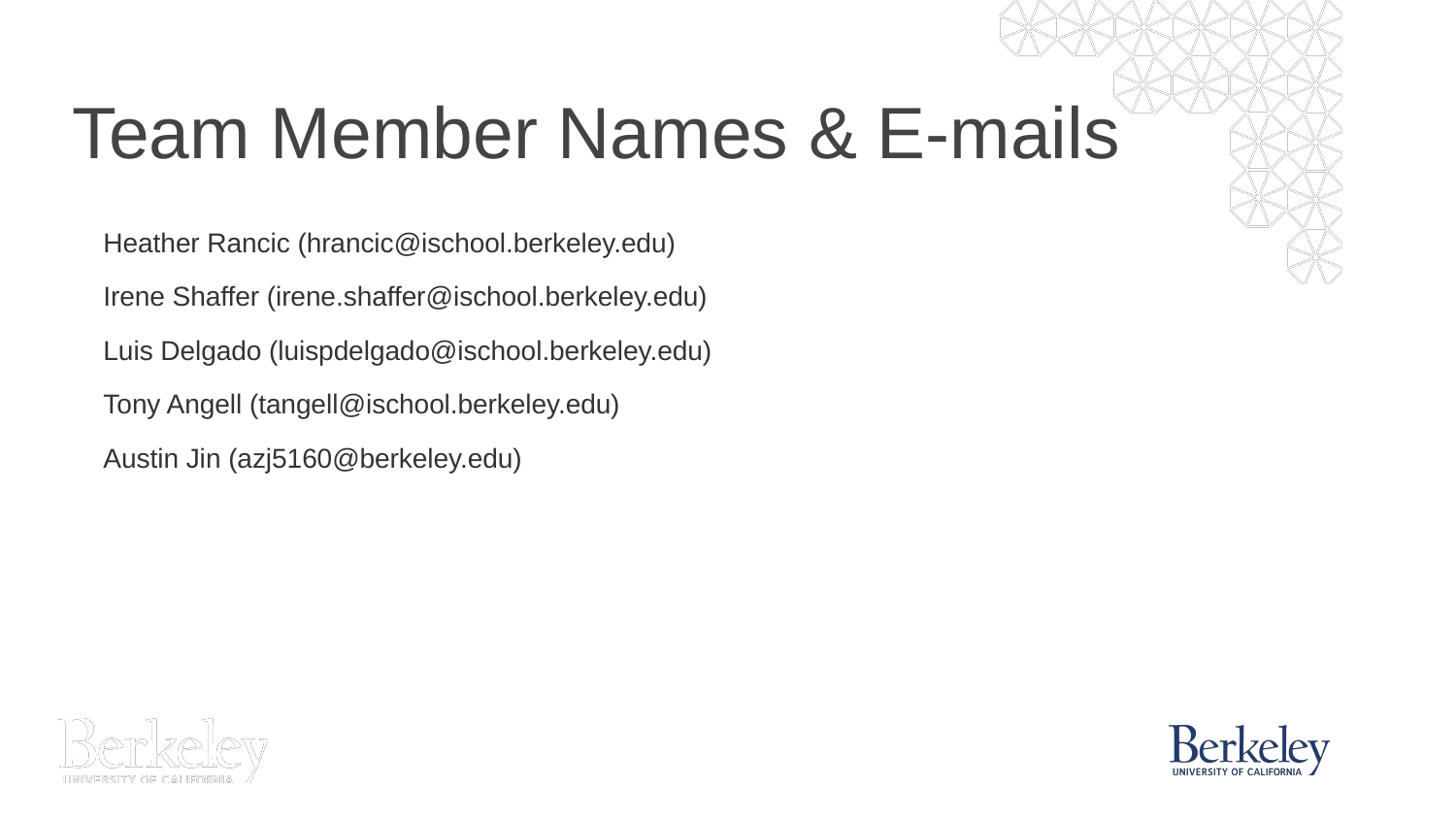

Team Member Names & E-mails
Heather Rancic (hrancic@ischool.berkeley.edu)
Irene Shaffer (irene.shaffer@ischool.berkeley.edu)
Luis Delgado (luispdelgado@ischool.berkeley.edu)
Tony Angell (tangell@ischool.berkeley.edu)
Austin Jin (azj5160@berkeley.edu)